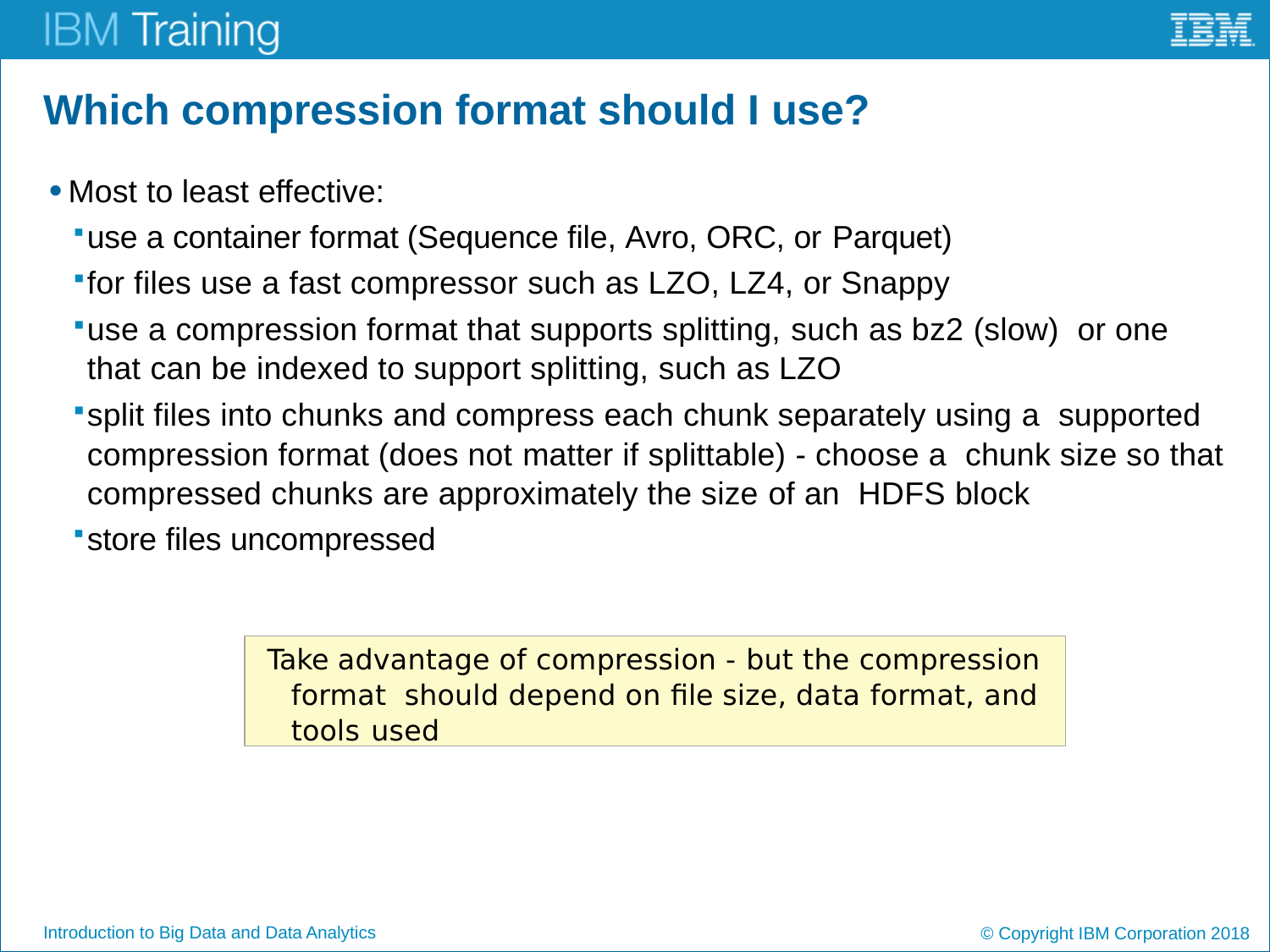

# Which compression format should I use?
Most to least effective:
use a container format (Sequence file, Avro, ORC, or Parquet)
for files use a fast compressor such as LZO, LZ4, or Snappy
use a compression format that supports splitting, such as bz2 (slow)  or one that can be indexed to support splitting, such as LZO
split files into chunks and compress each chunk separately using a  supported compression format (does not matter if splittable) - choose a  chunk size so that compressed chunks are approximately the size of an  HDFS block
store files uncompressed
Take advantage of compression - but the compression format  should depend on file size, data format, and tools used